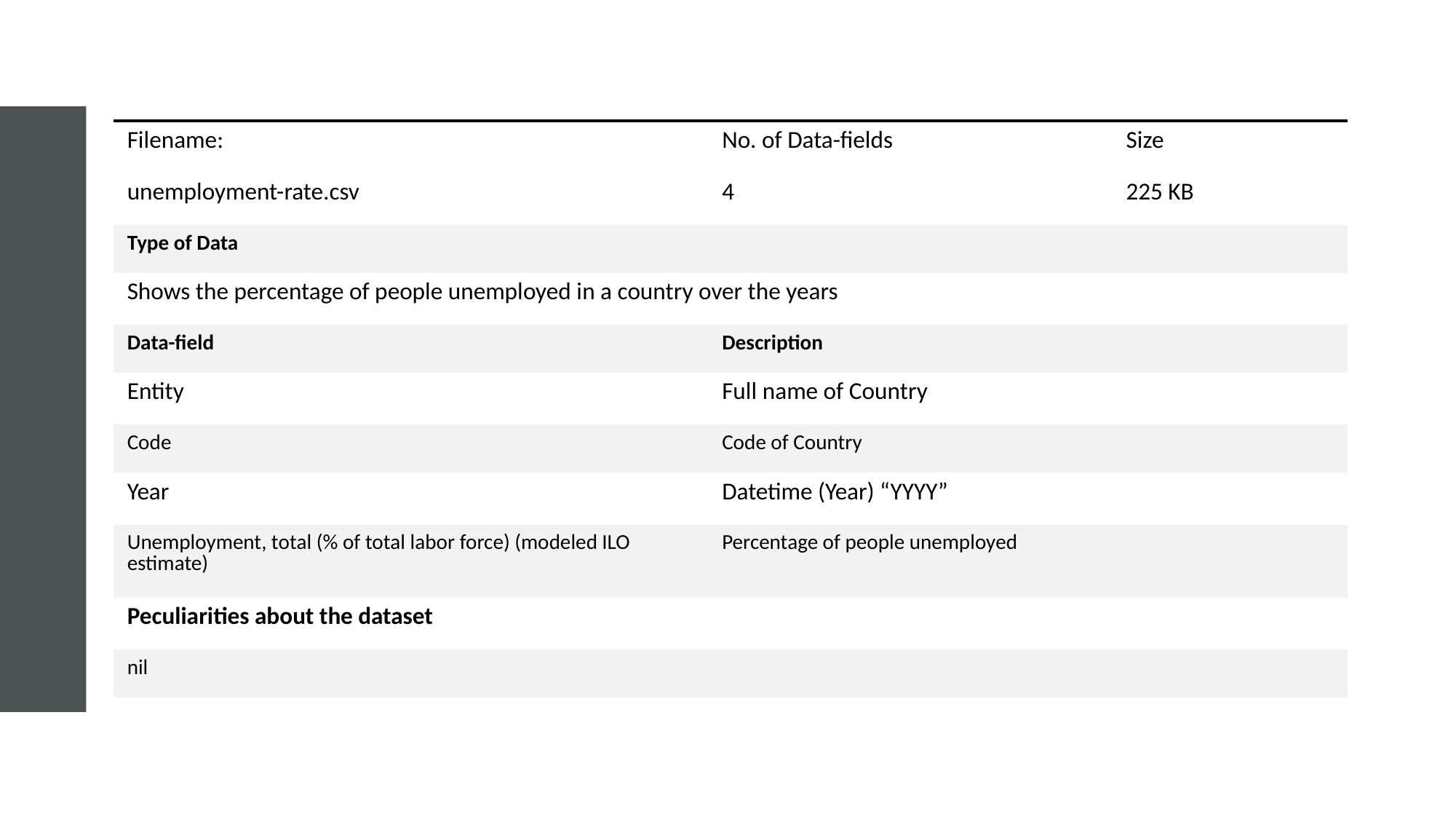

| Filename: | No. of Data-fields | Size |
| --- | --- | --- |
| unemployment-rate.csv | 4 | 225 KB |
| Type of Data |  |  |
| Shows the percentage of people unemployed in a country over the years |  |  |
| Data-field | Description |  |
| Entity | Full name of Country |  |
| Code | Code of Country |  |
| Year | Datetime (Year) “YYYY” |  |
| Unemployment, total (% of total labor force) (modeled ILO estimate) | Percentage of people unemployed |  |
| Peculiarities about the dataset |  |  |
| nil |  |  |